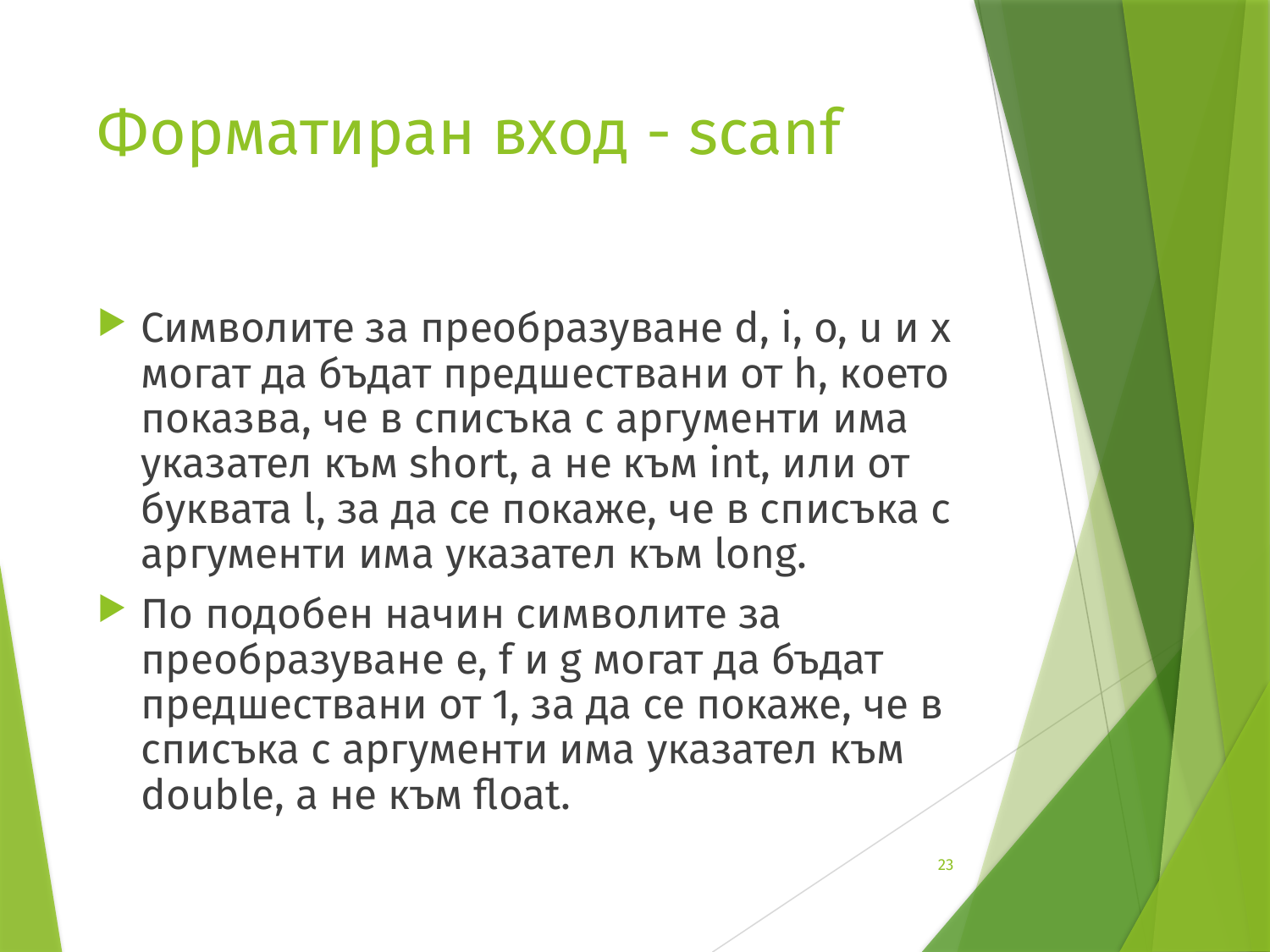

# Форматиран вход - scanf
Символите за преобразуване d, i, о, u и х могат да бъдат предшествани от h, което показва, че в списъка с аргументи има указател към short, а не към int, или от буквата l, за да се покаже, че в списъка с аргументи има указател към long.
По подобен начин символите за преобразуване е, f и g могат да бъдат предшествани от 1, за да се покаже, че в списъка с аргументи има указател към double, а не към float.
23